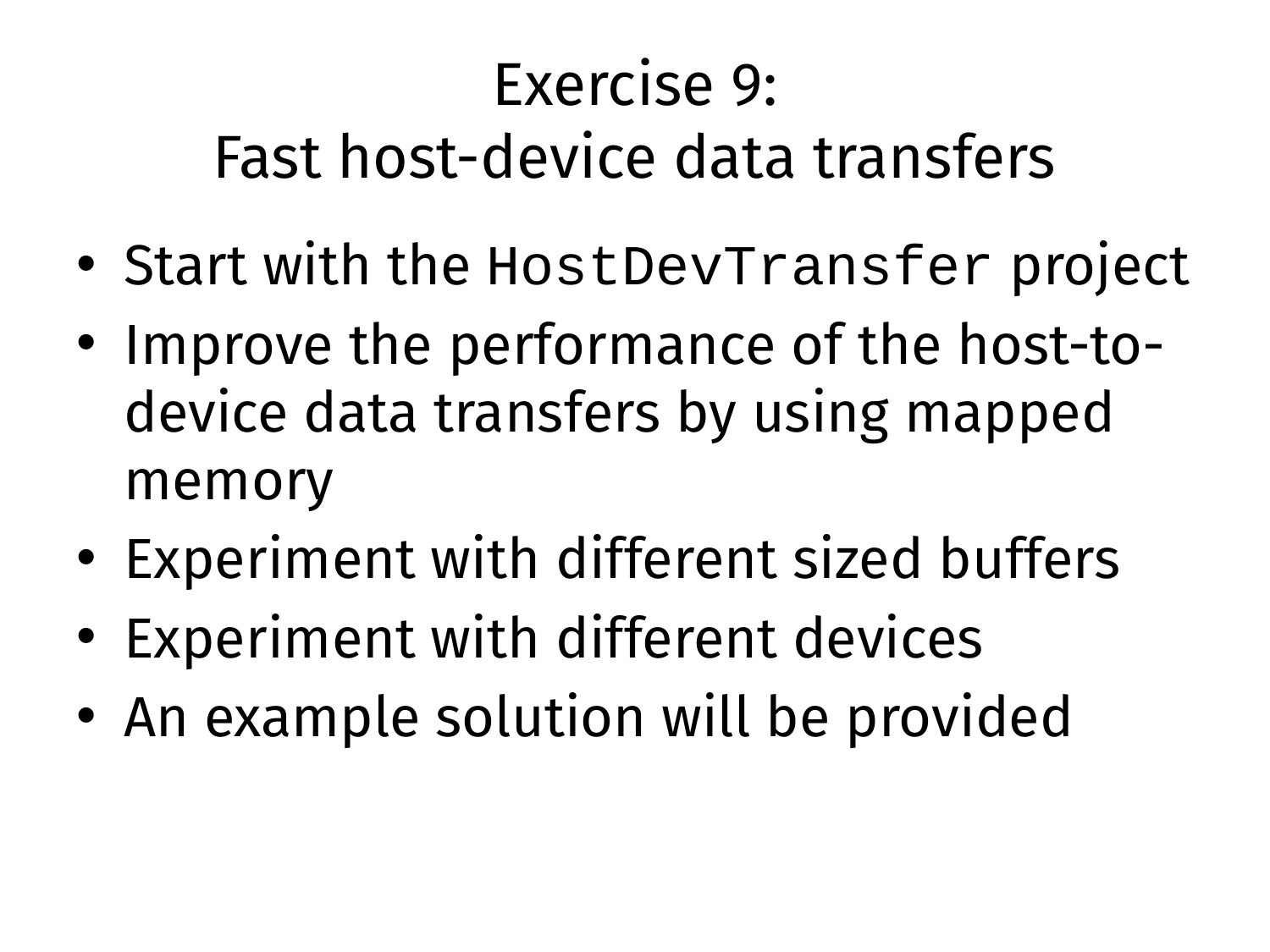

# Exercise 9: Fast host-device data transfers
Start with the HostDevTransfer project
Improve the performance of the host-to-device data transfers by using mapped memory
Experiment with different sized buffers
Experiment with different devices
An example solution will be provided